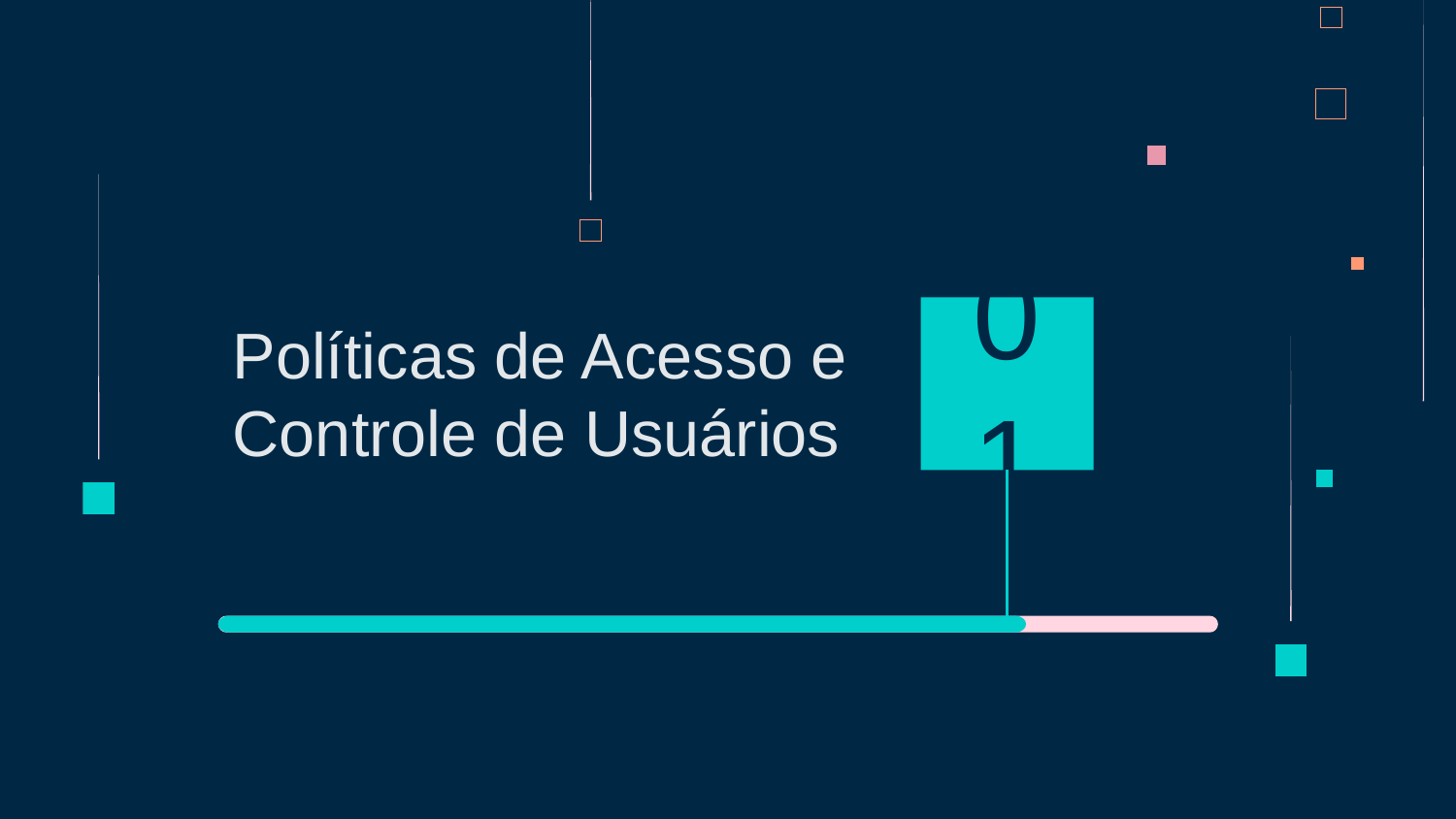

# Políticas de Acesso e Controle de Usuários

01